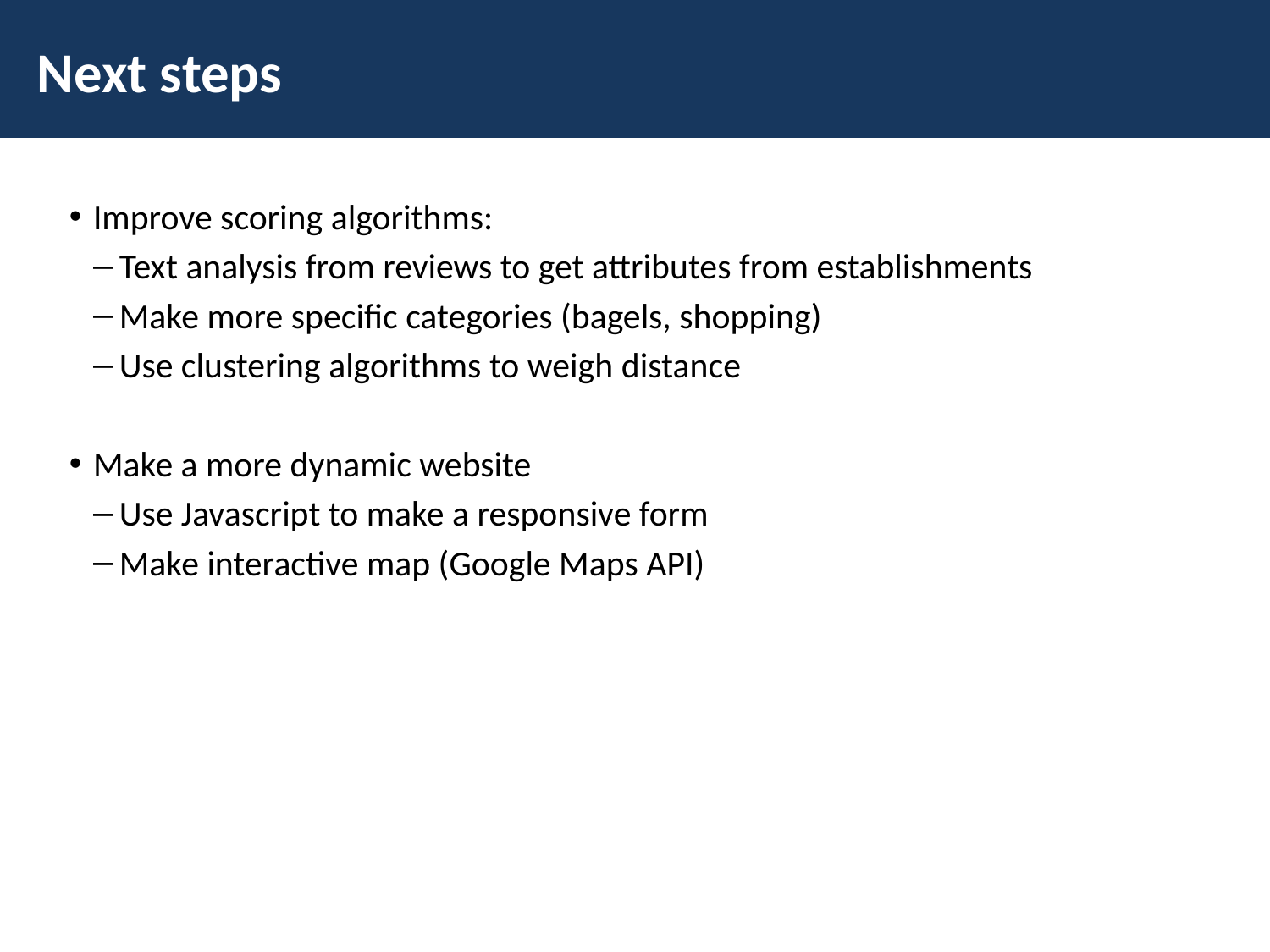

# Next steps
Improve scoring algorithms:
Text analysis from reviews to get attributes from establishments
Make more specific categories (bagels, shopping)
Use clustering algorithms to weigh distance

Make a more dynamic website
Use Javascript to make a responsive form
Make interactive map (Google Maps API)